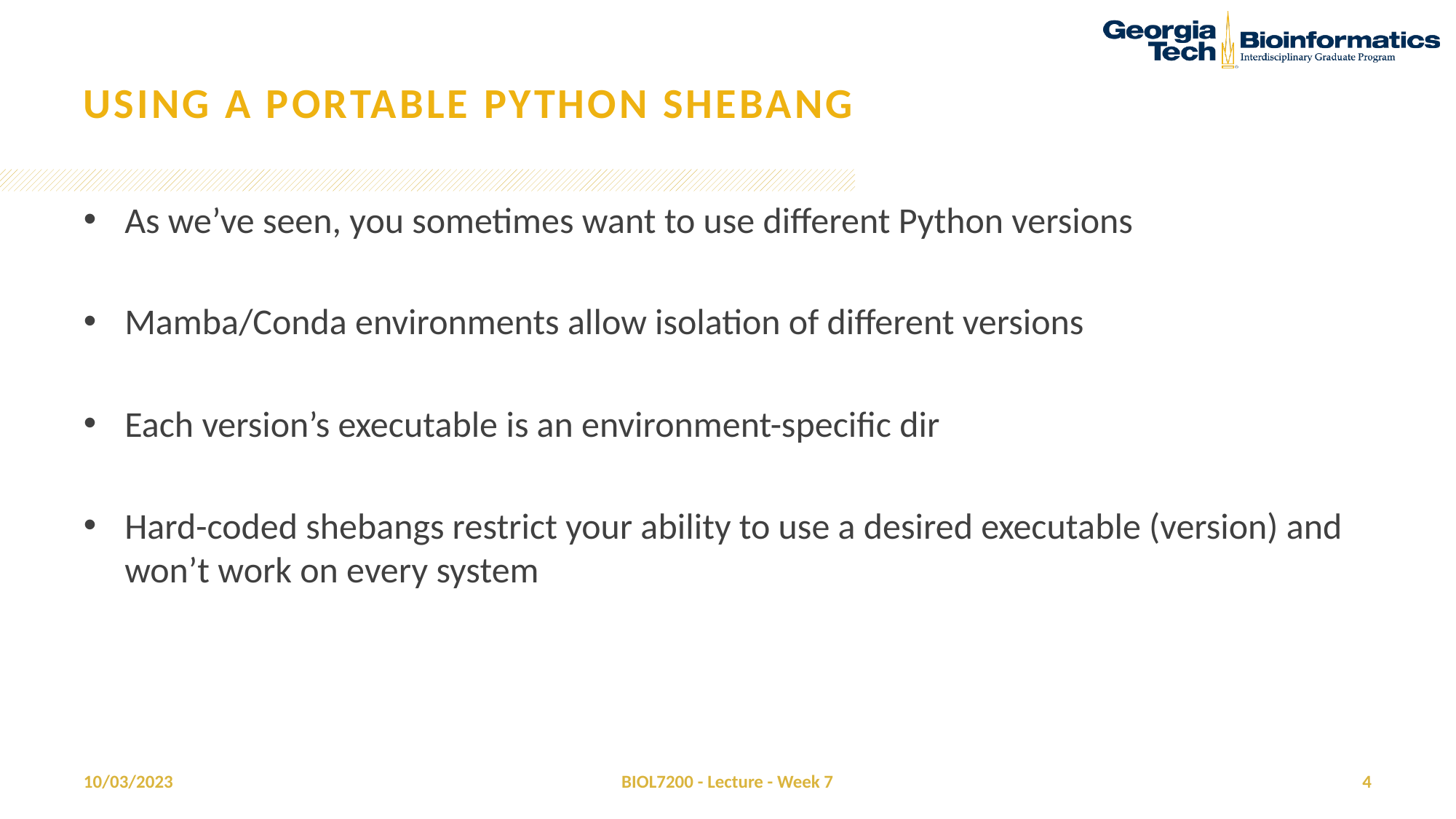

# Using a portable python shebang
As we’ve seen, you sometimes want to use different Python versions

Mamba/Conda environments allow isolation of different versions

Each version’s executable is an environment-specific dir

Hard-coded shebangs restrict your ability to use a desired executable (version) and won’t work on every system
10/03/2023
BIOL7200 - Lecture - Week 7
4